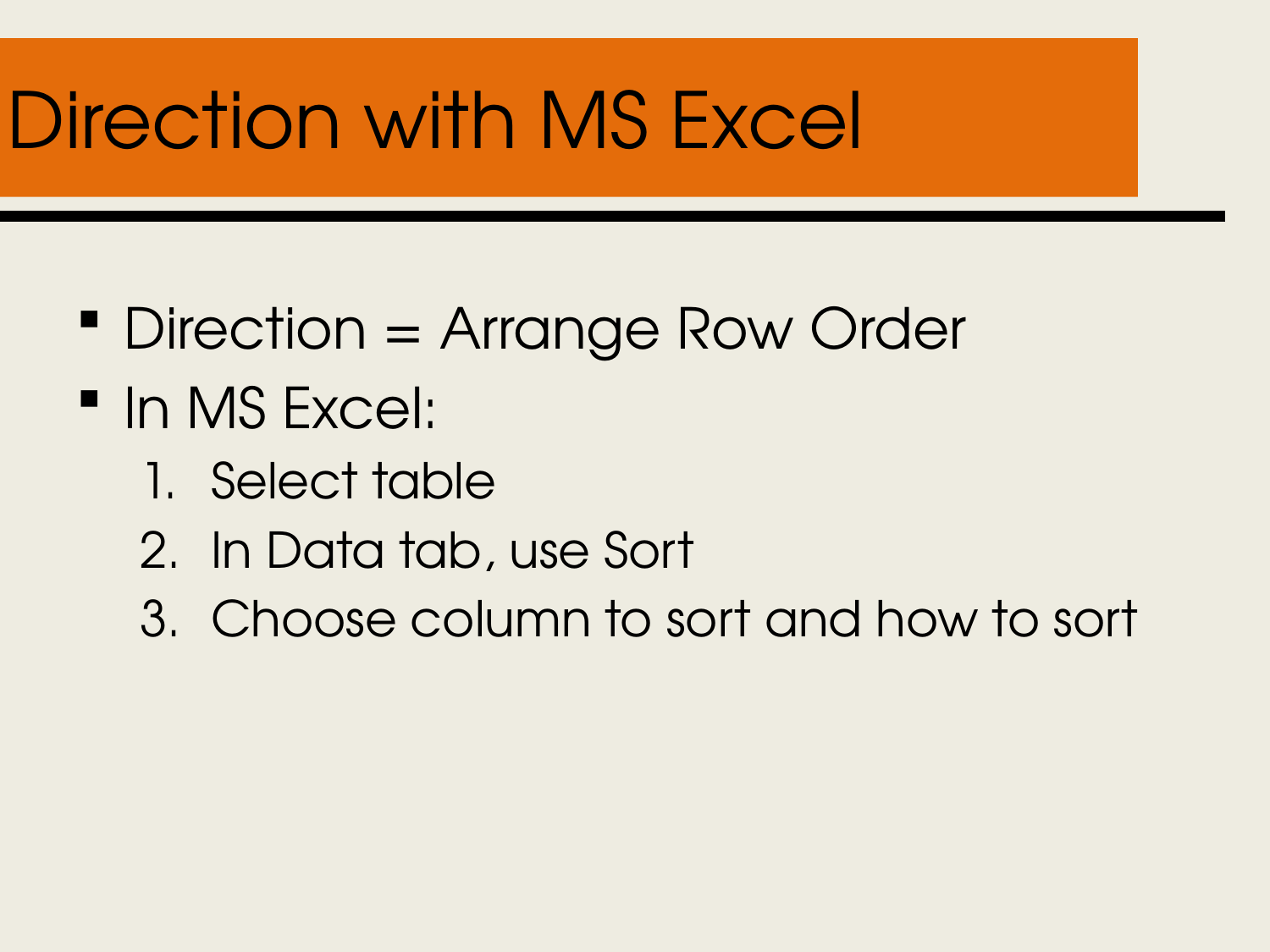

# Direction with MS Excel
Direction = Arrange Row Order
In MS Excel:
Select table
In Data tab, use Sort
Choose column to sort and how to sort